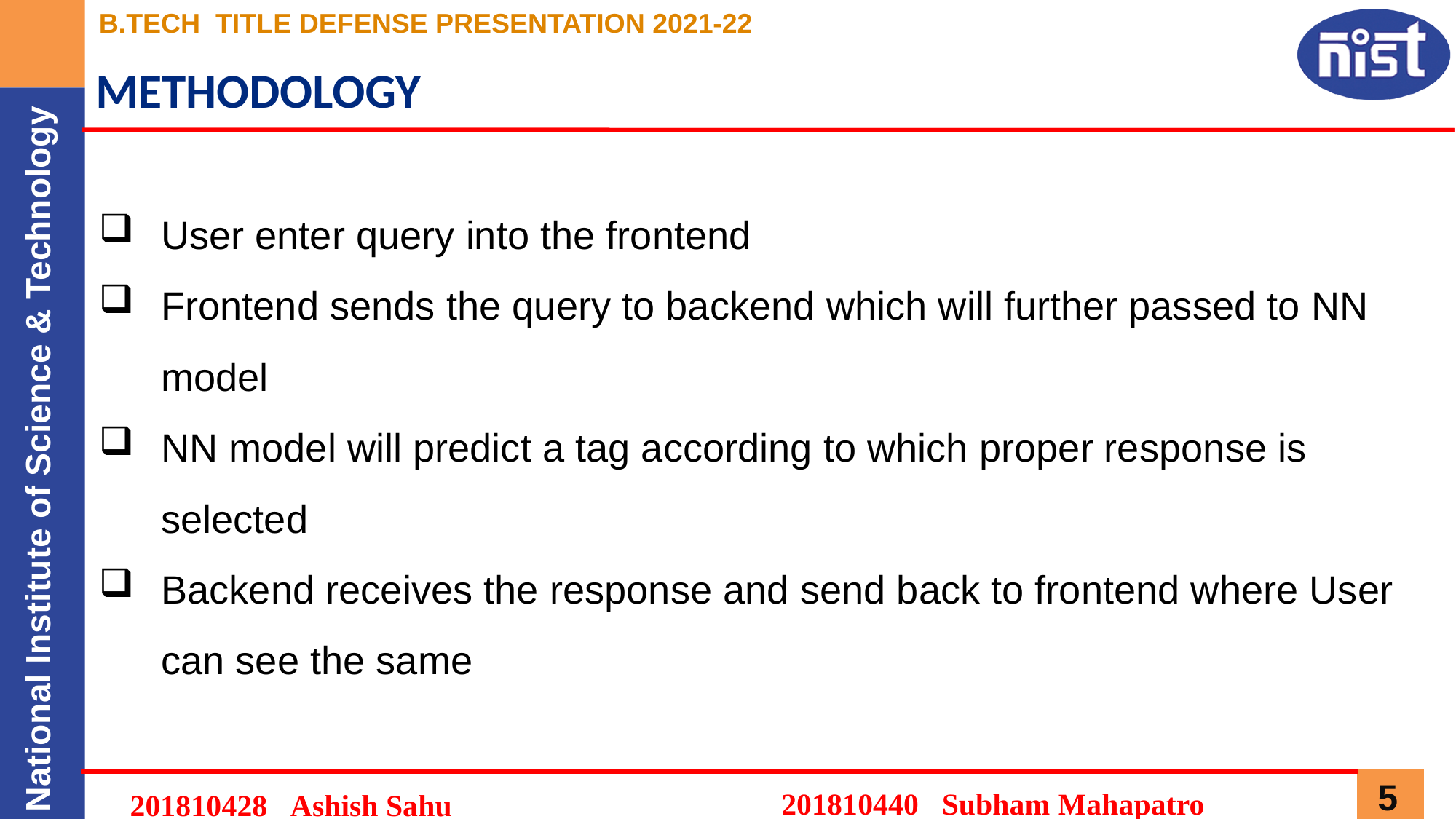

# METHODOLOGY

User enter query into the frontend
Frontend sends the query to backend which will further passed to NN model
NN model will predict a tag according to which proper response is selected
Backend receives the response and send back to frontend where User can see the same
201810440   Subham Mahapatro
201810428   Ashish Sahu